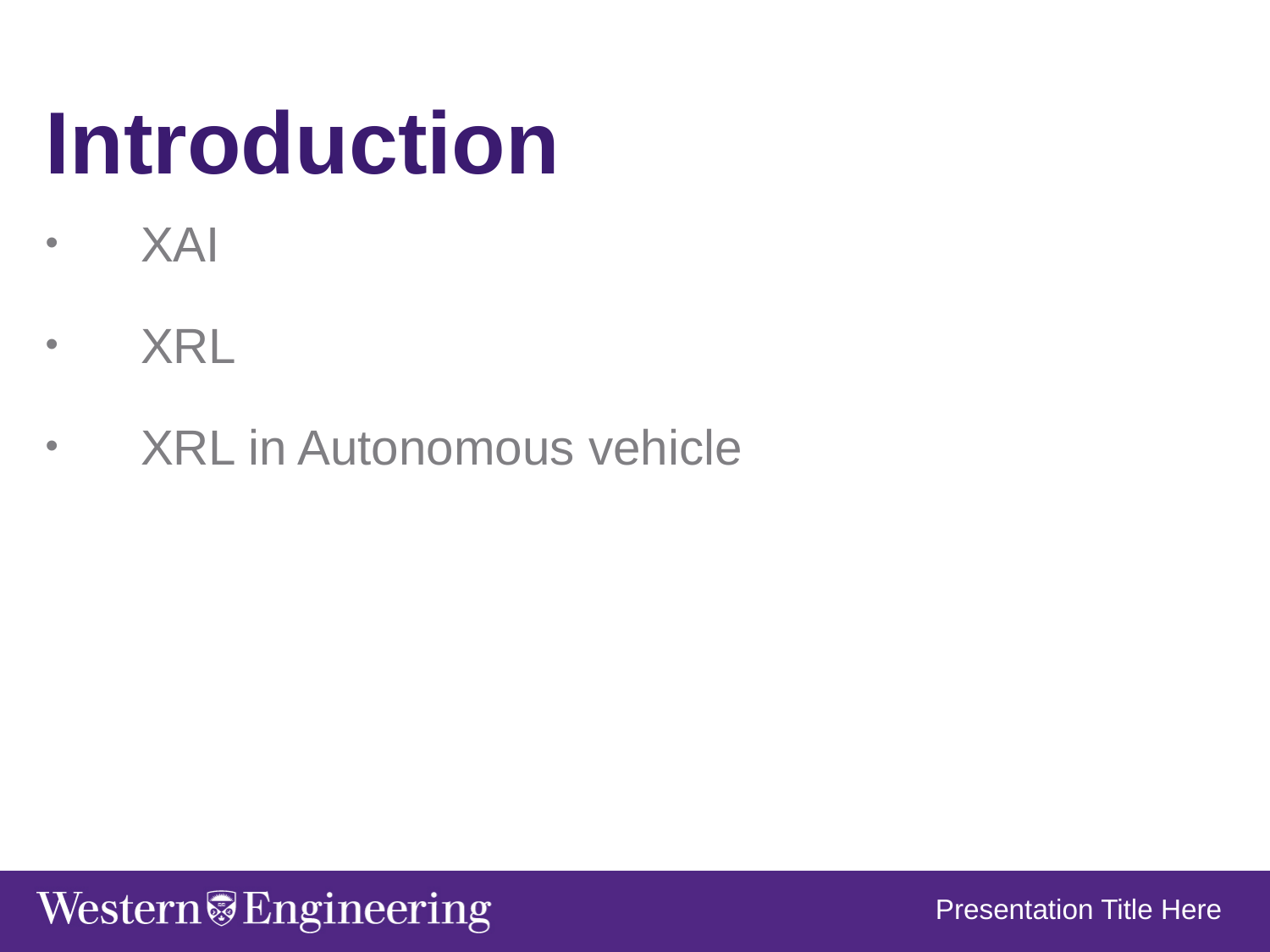

Introduction
XAI
XRL
XRL in Autonomous vehicle

Presentation Title Here